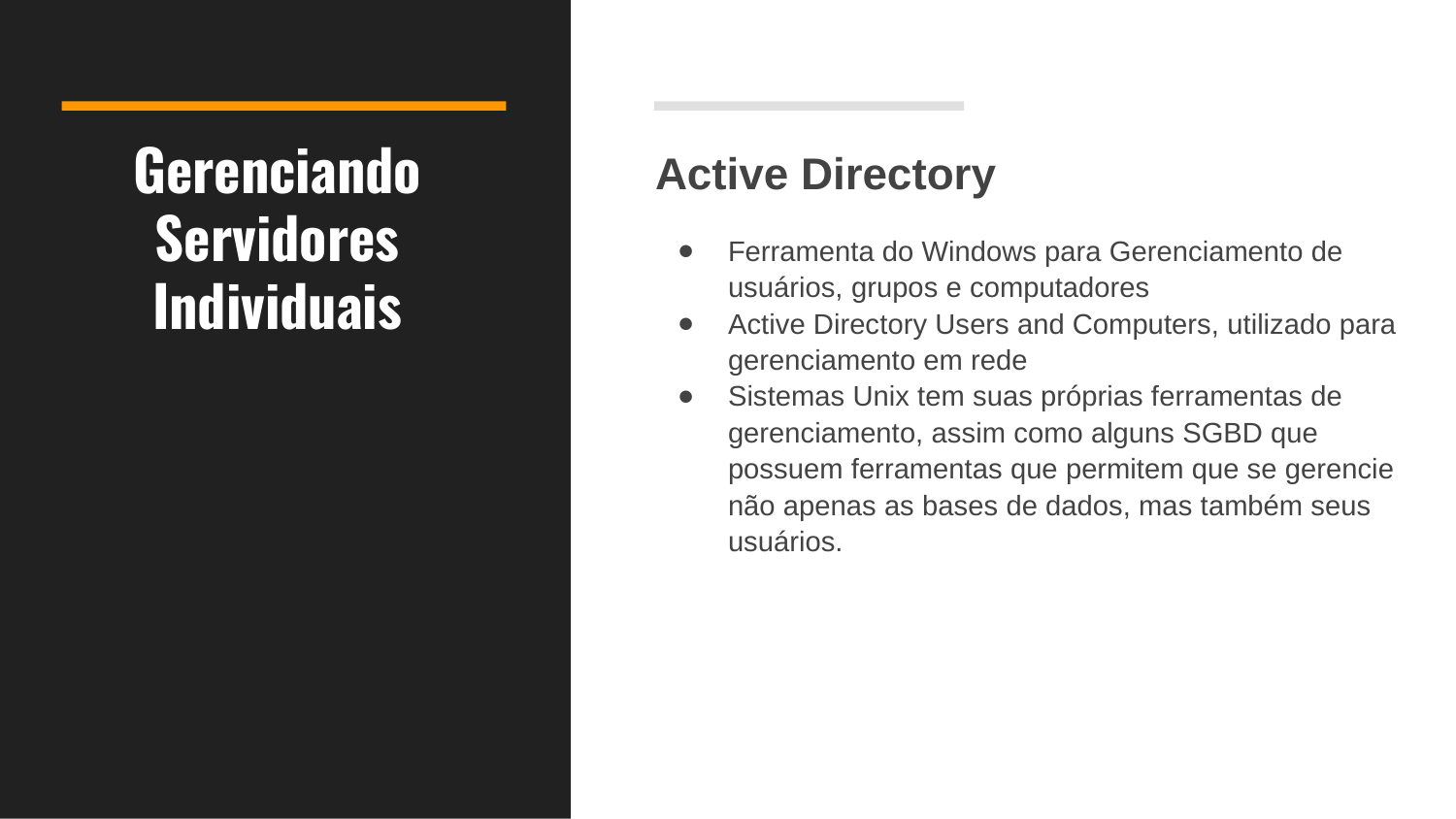

# Gerenciando Servidores Individuais

Active Directory
Ferramenta do Windows para Gerenciamento de usuários, grupos e computadores
Active Directory Users and Computers, utilizado para gerenciamento em rede
Sistemas Unix tem suas próprias ferramentas de gerenciamento, assim como alguns SGBD que possuem ferramentas que permitem que se gerencie não apenas as bases de dados, mas também seus usuários.